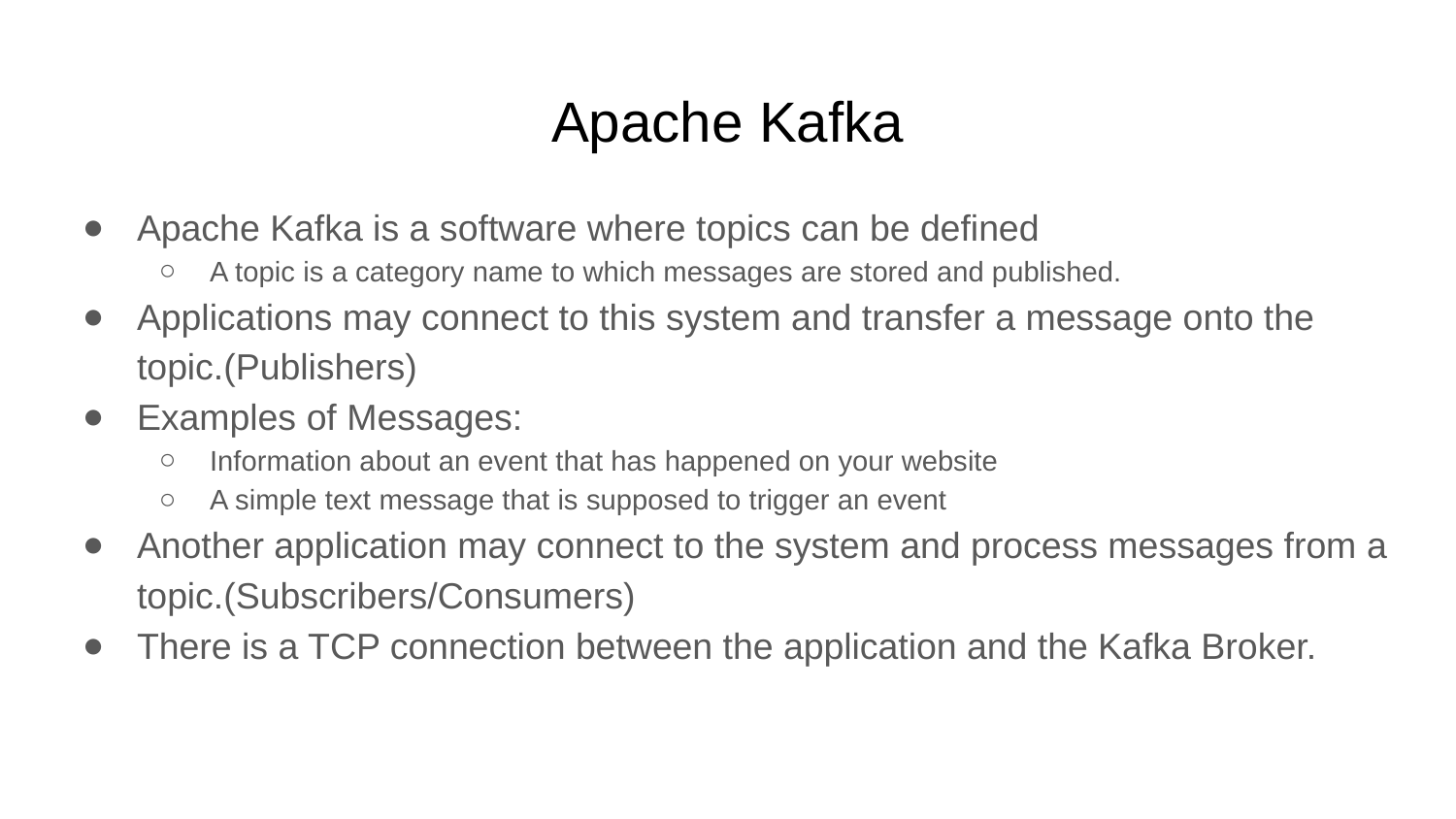

# Apache Kafka
Apache Kafka is a software where topics can be defined
A topic is a category name to which messages are stored and published.
Applications may connect to this system and transfer a message onto the topic.(Publishers)
Examples of Messages:
Information about an event that has happened on your website
A simple text message that is supposed to trigger an event
Another application may connect to the system and process messages from a topic.(Subscribers/Consumers)
There is a TCP connection between the application and the Kafka Broker.